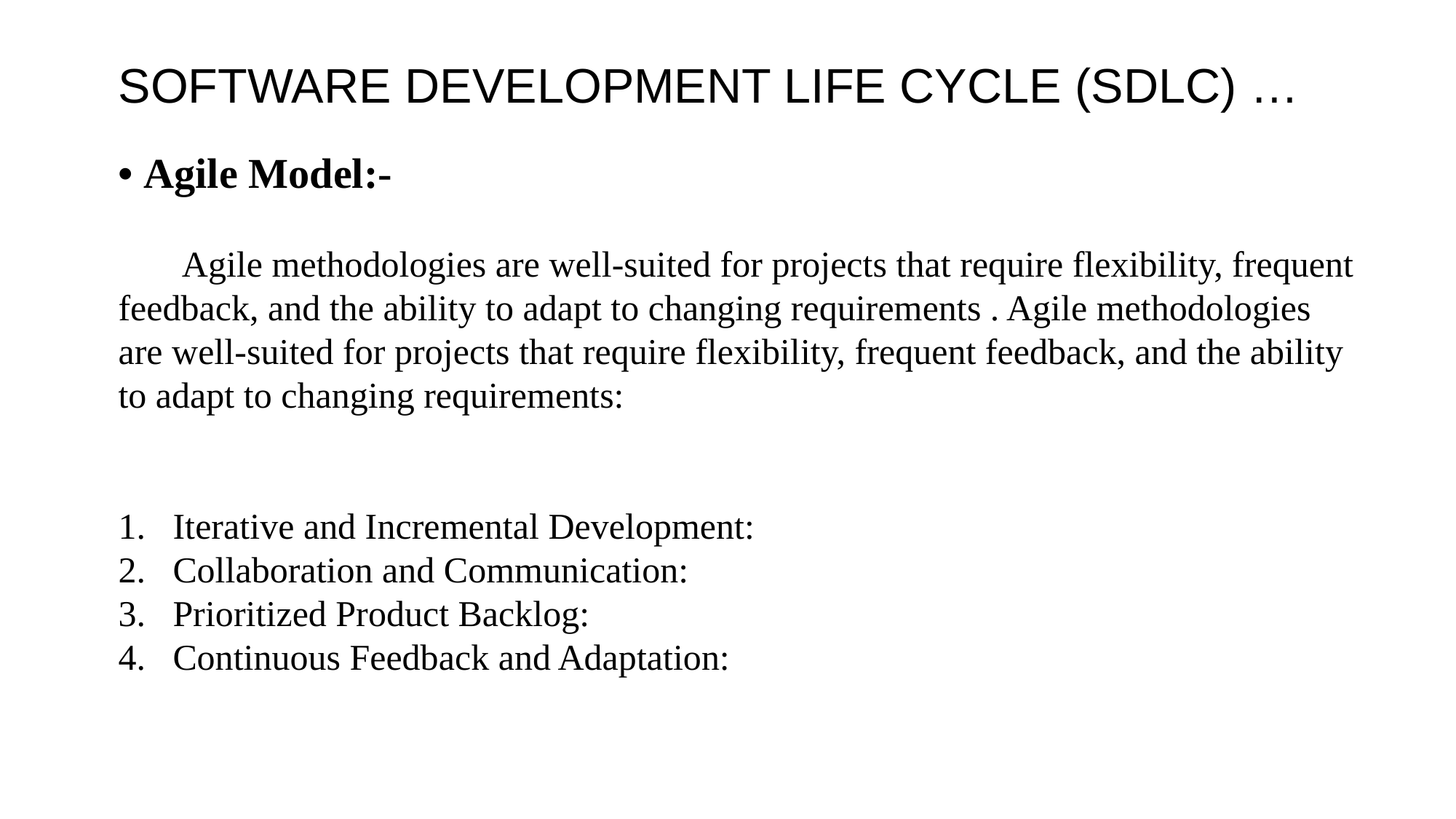

# SOFTWARE DEVELOPMENT LIFE CYCLE (SDLC) …
• Agile Model:-

       Agile methodologies are well-suited for projects that require flexibility, frequent feedback, and the ability to adapt to changing requirements . Agile methodologies are well-suited for projects that require flexibility, frequent feedback, and the ability to adapt to changing requirements:

Iterative and Incremental Development:
Collaboration and Communication:
Prioritized Product Backlog:
Continuous Feedback and Adaptation: